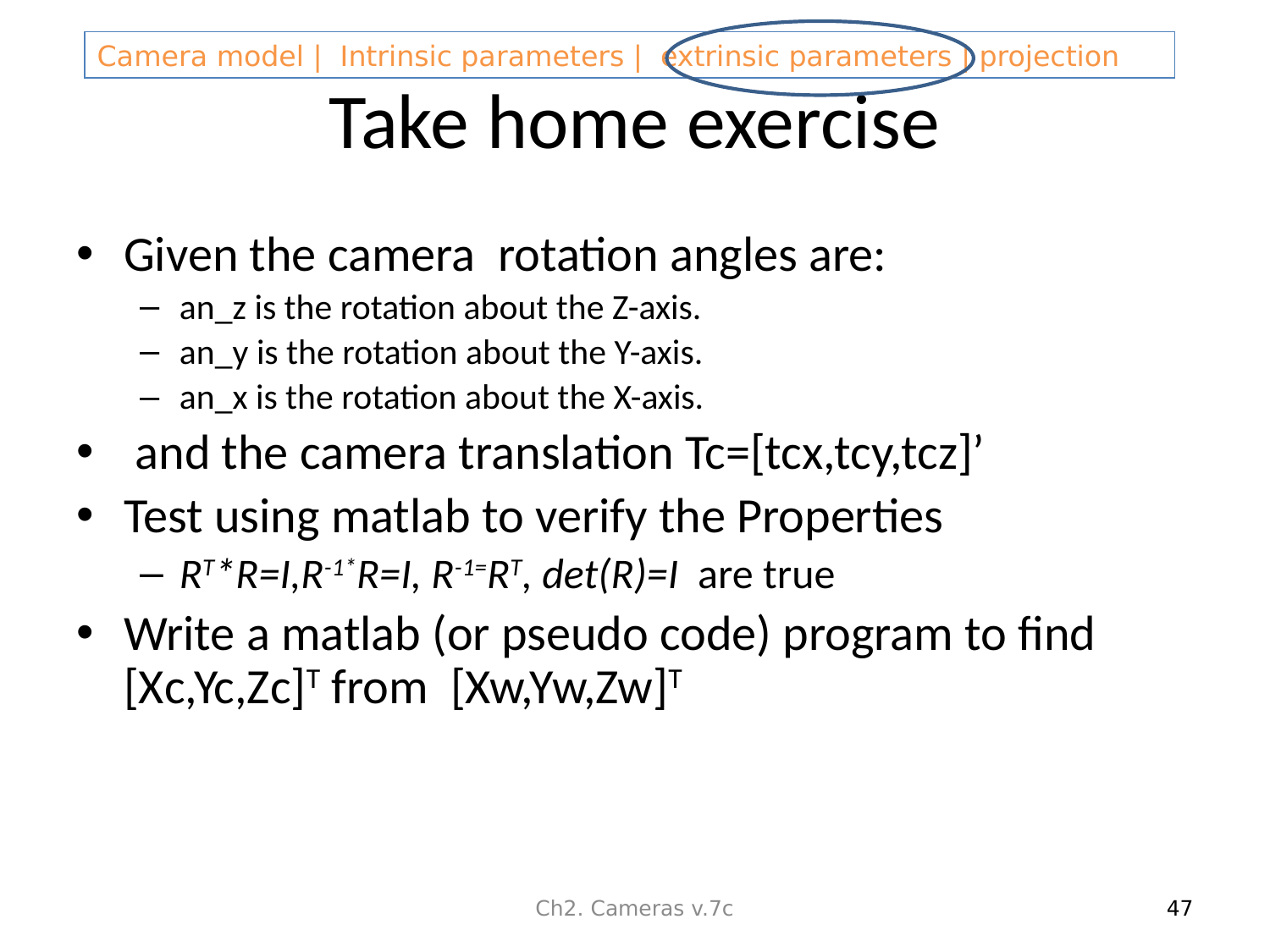

# Take home exercise
Given the camera  rotation angles are:
an_z is the rotation about the Z-axis.
an_y is the rotation about the Y-axis.
an_x is the rotation about the X-axis.
 and the camera translation Tc=[tcx,tcy,tcz]’
Test using matlab to verify the Properties
RT*R=I,R-1*R=I, R-1=RT, det(R)=I  are true
Write a matlab (or pseudo code) program to find [Xc,Yc,Zc]T from  [Xw,Yw,Zw]T

Ch2. Cameras v.7c
47